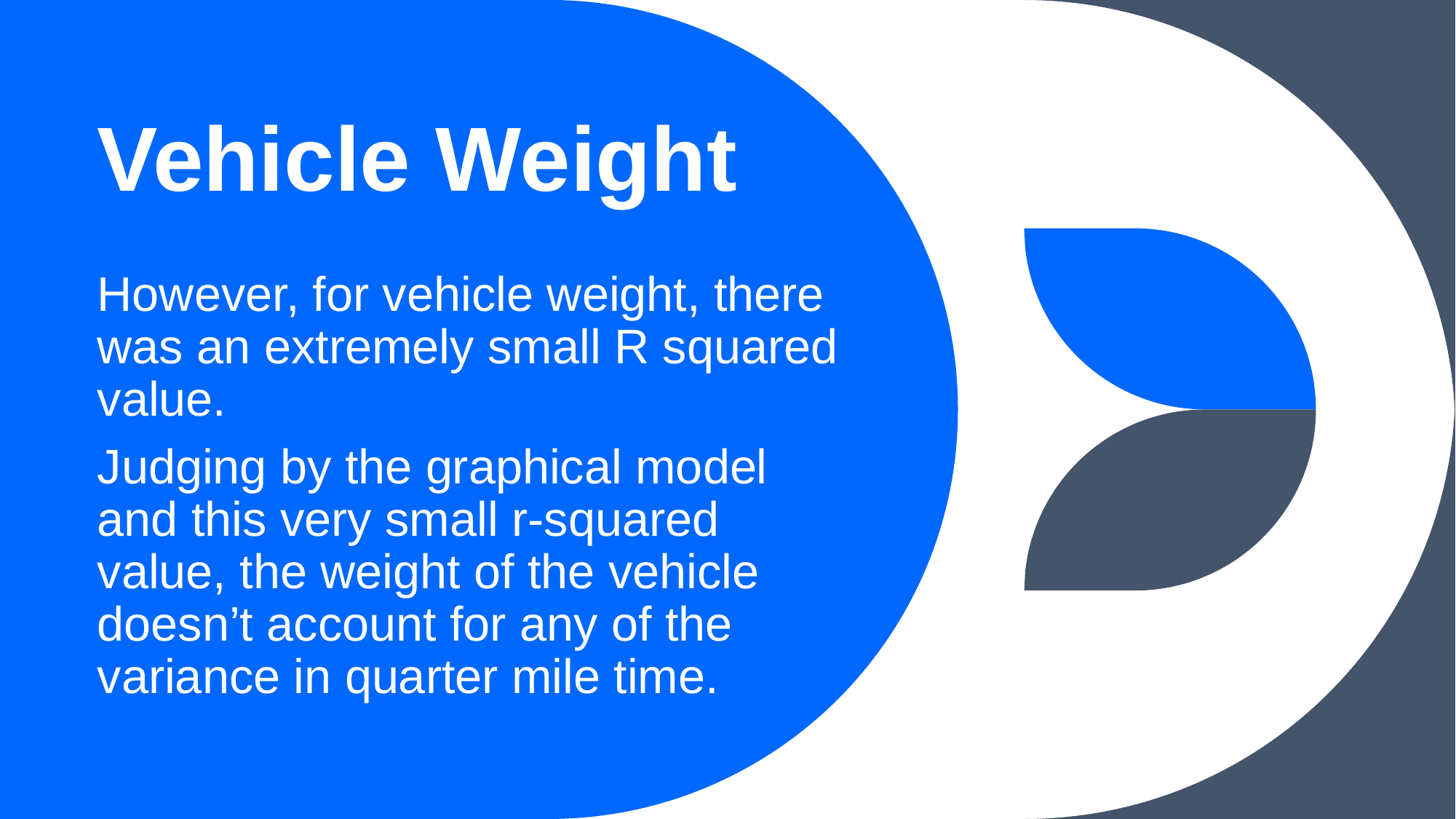

# Vehicle Weight
However, for vehicle weight, there was an extremely small R squared value.
Judging by the graphical model and this very small r-squared value, the weight of the vehicle doesn’t account for any of the variance in quarter mile time.